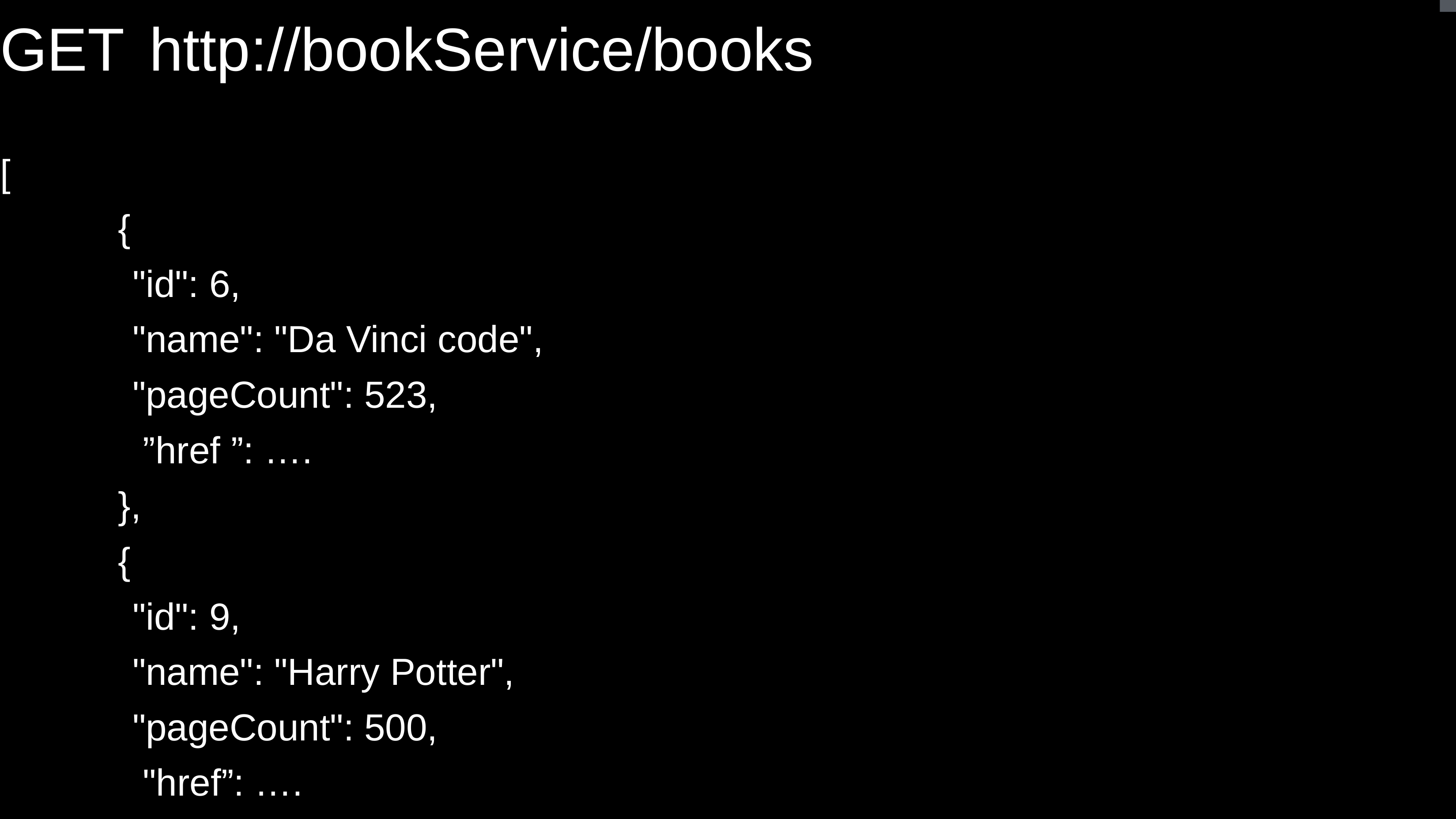

GET	 http://bookService/books

[
	{
		"id": 6,
		"name": "Da Vinci code",
		"pageCount": 523,
		 ”href ”: ….
	},
	{
		"id": 9,
		"name": "Harry Potter",
		"pageCount": 500,
		 "href”: ….
	}….
]

GET	 http://bookService/books
!"""#  !"""""""""""""""""""""""""""""""#
 verb             endpoint